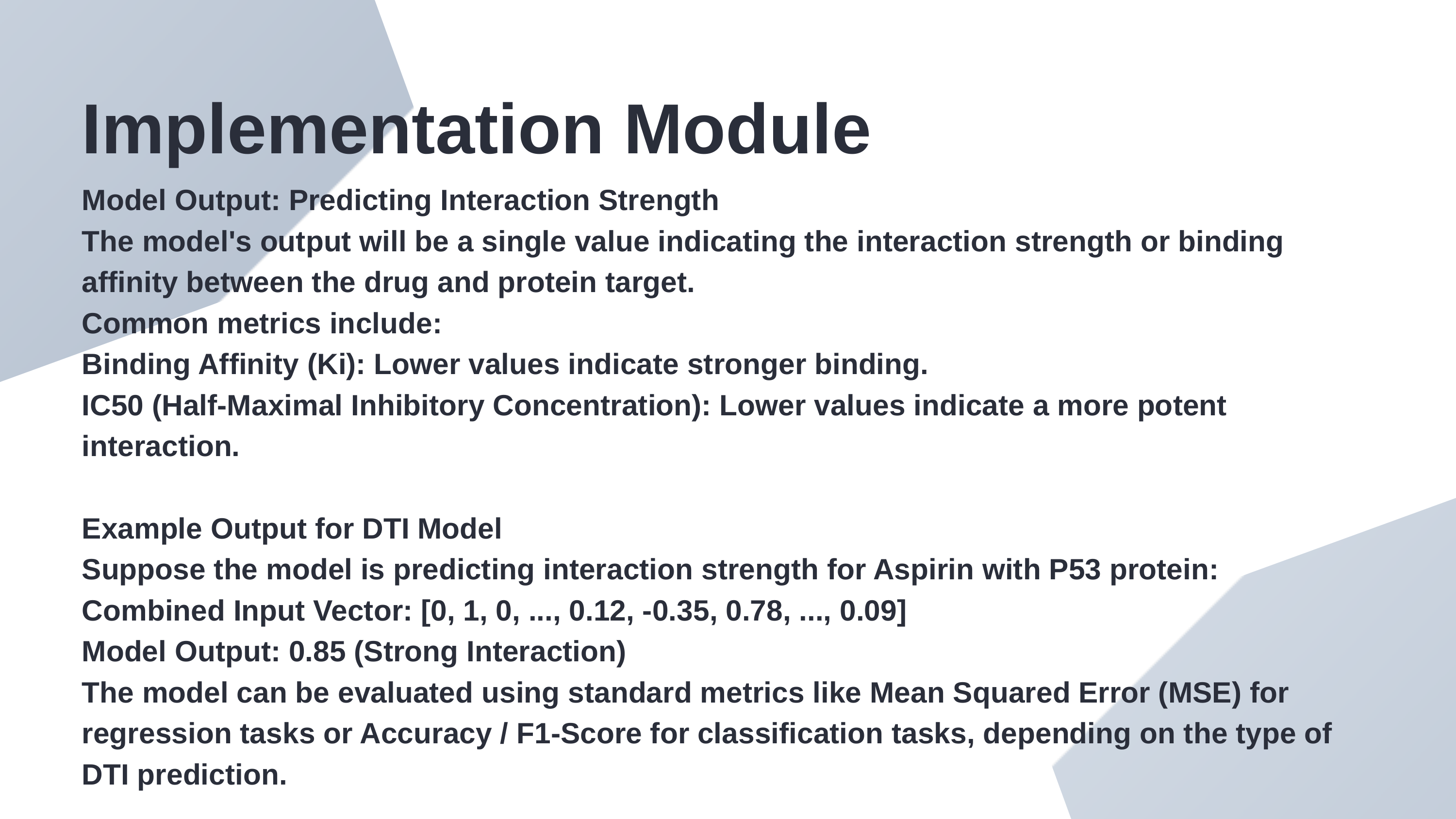

Implementation Module

Model Output: Predicting Interaction Strength
The model's output will be a single value indicating the interaction strength or binding affinity between the drug and protein target.
Common metrics include:
Binding Affinity (Ki): Lower values indicate stronger binding.
IC50 (Half-Maximal Inhibitory Concentration): Lower values indicate a more potent interaction.

Example Output for DTI Model
Suppose the model is predicting interaction strength for Aspirin with P53 protein:
Combined Input Vector: [0, 1, 0, ..., 0.12, -0.35, 0.78, ..., 0.09]
Model Output: 0.85 (Strong Interaction)
The model can be evaluated using standard metrics like Mean Squared Error (MSE) for regression tasks or Accuracy / F1-Score for classification tasks, depending on the type of DTI prediction.